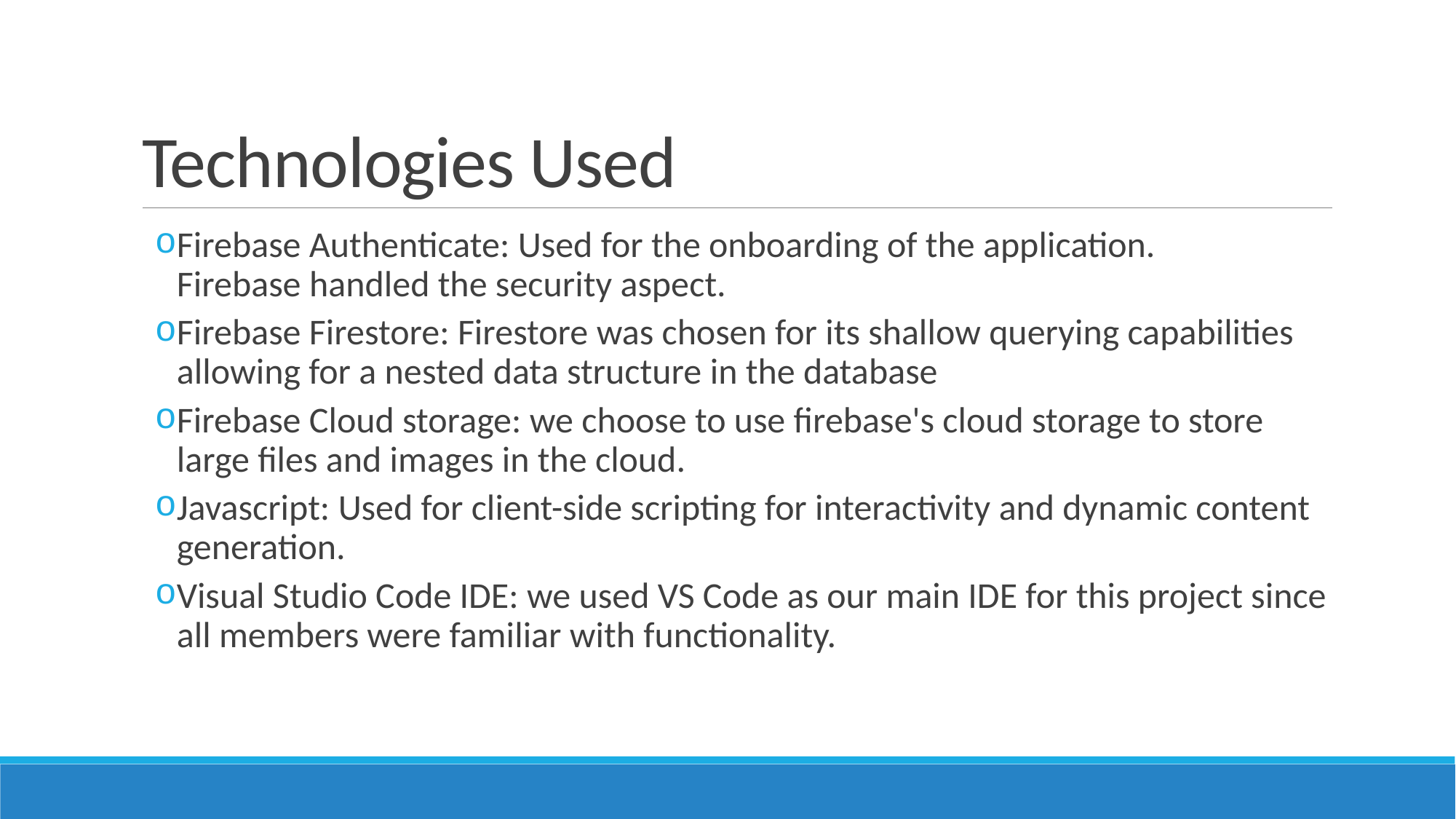

# Technologies Used
Firebase Authenticate: Used for the onboarding of the application. Firebase handled the security aspect.
Firebase Firestore: Firestore was chosen for its shallow querying capabilities allowing for a nested data structure in the database
Firebase Cloud storage: we choose to use firebase's cloud storage to store large files and images in the cloud.
Javascript: Used for client-side scripting for interactivity and dynamic content generation.
Visual Studio Code IDE: we used VS Code as our main IDE for this project since all members were familiar with functionality.